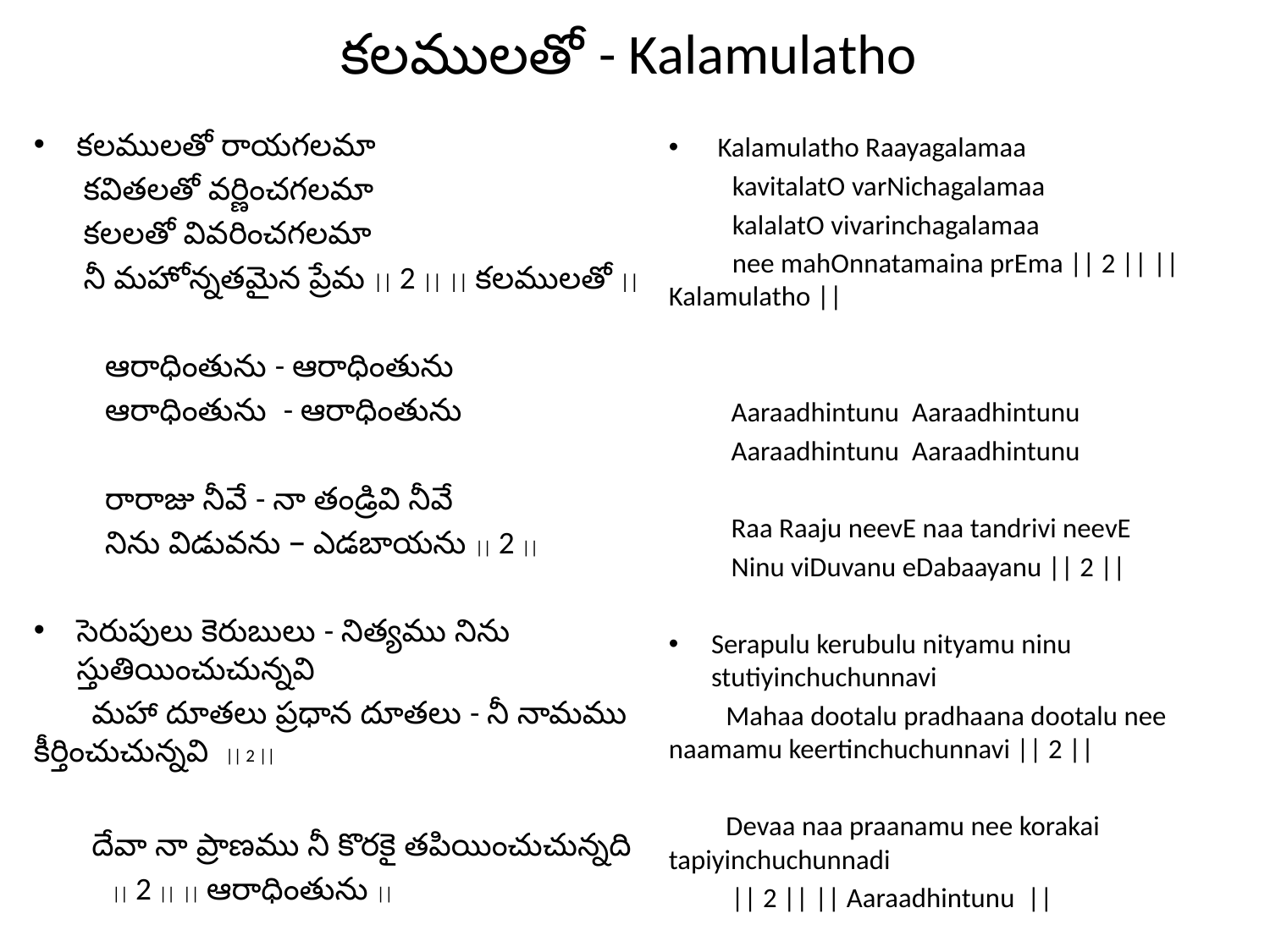

# కలములతో - Kalamulatho

కలములతో రాయగలమా
      కవితలతో వర్ణించగలమా
      కలలతో వివరించగలమా
      నీ మహోన్నతమైన ప్రేమ || 2 || || కలములతో ||

       	ఆరాధింతును - ఆరాధింతును
       	ఆరాధింతును  - ఆరాధింతును

	రారాజు నీవే - నా తండ్రివి నీవే
       	నిను విడువను – ఎడబాయను || 2 ||

సెరుపులు కెరుబులు - నిత్యము నిను స్తుతియించుచున్నవి
       మహా దూతలు ప్రధాన దూతలు - నీ నామము కీర్తించుచున్నవి  || 2 ||

       దేవా నా ప్రాణము నీ కొరకై తపియించుచున్నది
 	 || 2 || || ఆరాధింతును ||

 Kalamulatho Raayagalamaa
          kavitalatO varNichagalamaa
          kalalatO vivarinchagalamaa
          nee mahOnnatamaina prEma || 2 || || Kalamulatho ||

	Aaraadhintunu  Aaraadhintunu
	Aaraadhintunu  Aaraadhintunu

	Raa Raaju neevE naa tandrivi neevE
	Ninu viDuvanu eDabaayanu || 2 ||

Serapulu kerubulu nityamu ninu stutiyinchuchunnavi
         Mahaa dootalu pradhaana dootalu nee naamamu keertinchuchunnavi || 2 ||

         Devaa naa praanamu nee korakai tapiyinchuchunnadi
	|| 2 || || Aaraadhintunu  ||